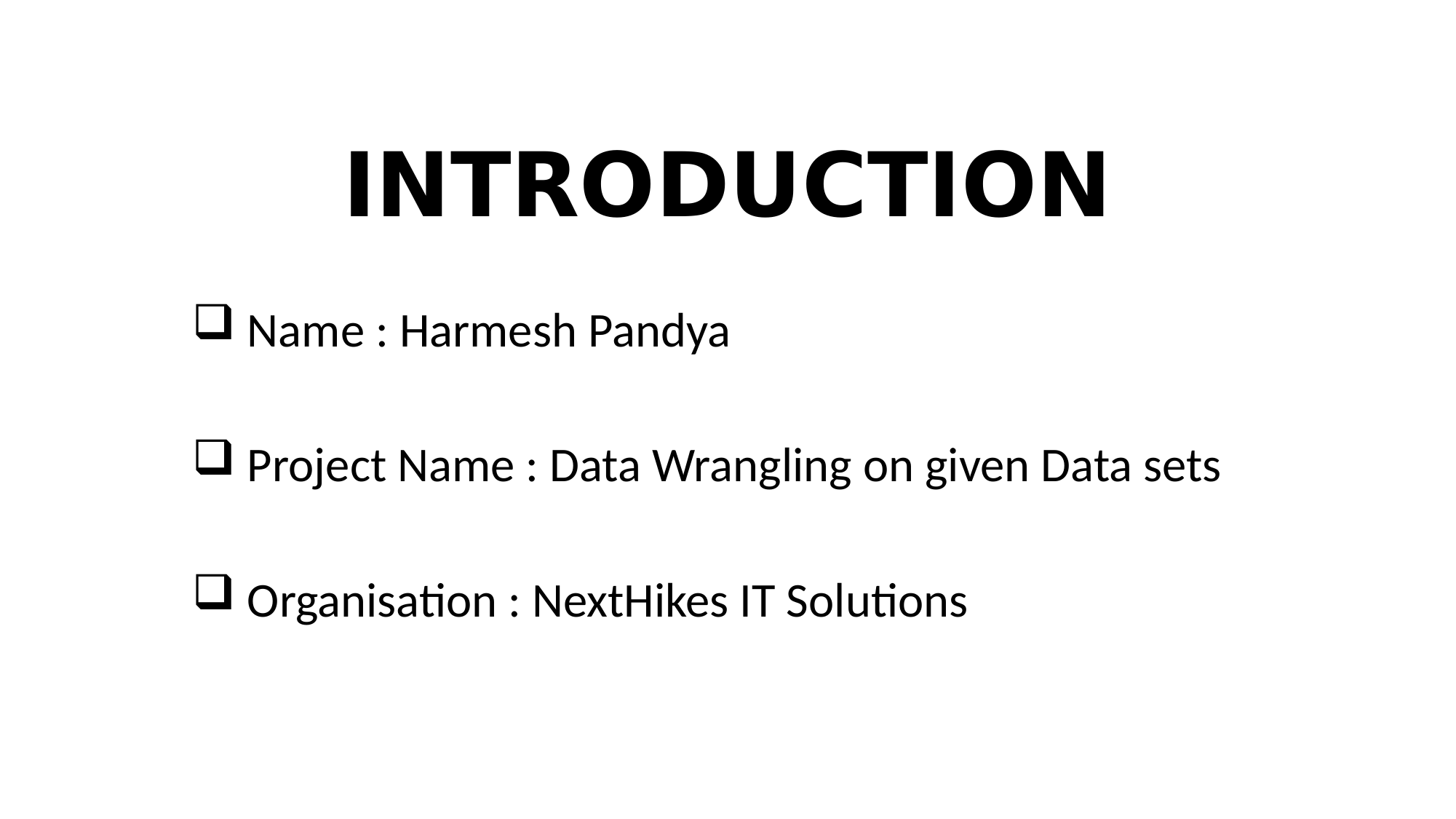

# INTRODUCTION
Name : Harmesh Pandya

Project Name : Data Wrangling on given Data sets

Organisation : NextHikes IT Solutions